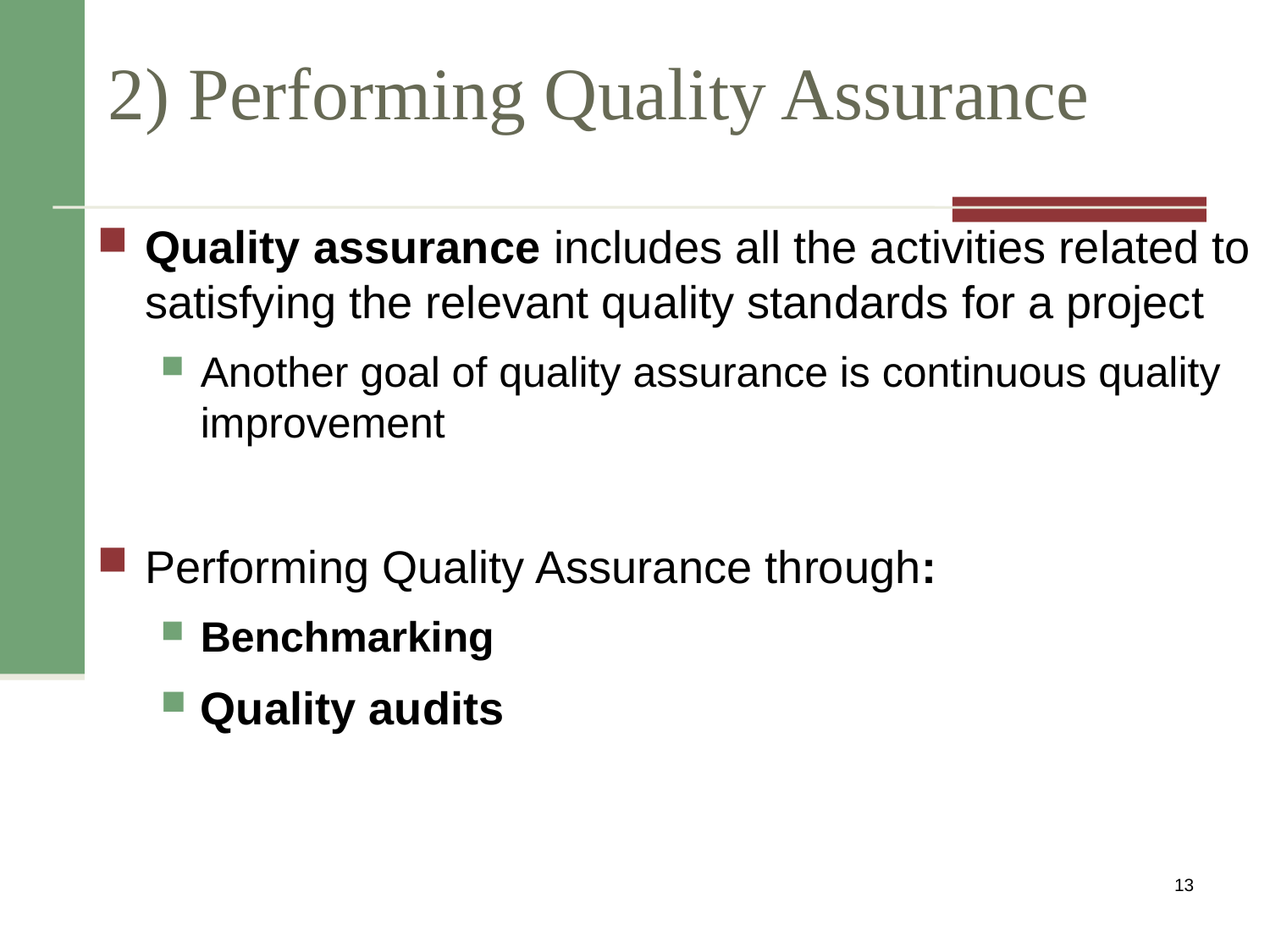

# 2) Performing Quality Assurance
Quality assurance includes all the activities related to satisfying the relevant quality standards for a project
Another goal of quality assurance is continuous quality improvement

Performing Quality Assurance through:
Benchmarking
Quality audits

13